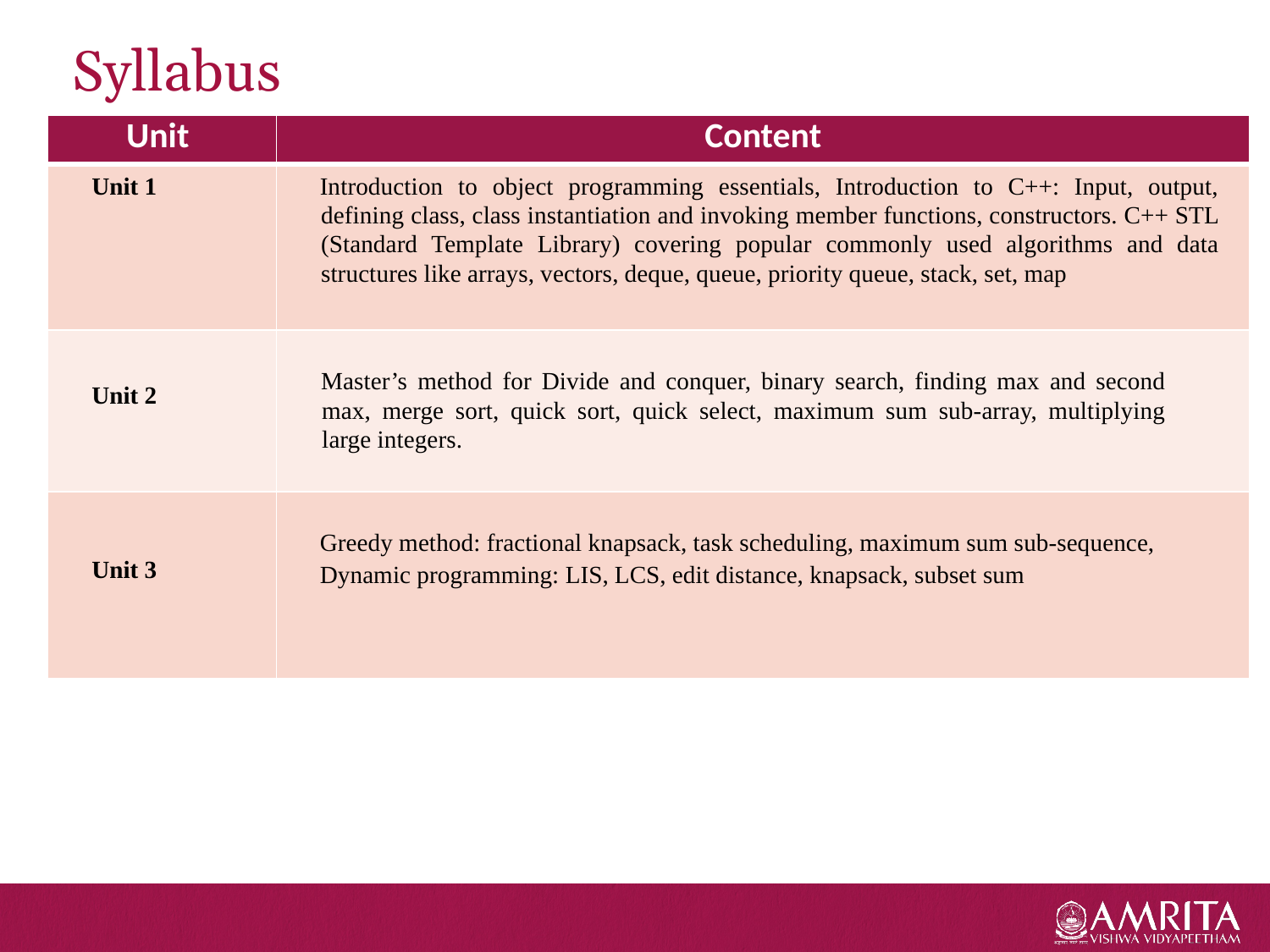

# Syllabus
| Unit | Content |
| --- | --- |
| Unit 1 | Introduction to object programming essentials, Introduction to C++: Input, output, defining class, class instantiation and invoking member functions, constructors. C++ STL (Standard Template Library) covering popular commonly used algorithms and data structures like arrays, vectors, deque, queue, priority queue, stack, set, map |
| Unit 2 | Master’s method for Divide and conquer, binary search, finding max and second max, merge sort, quick sort, quick select, maximum sum sub-array, multiplying large integers. |
| Unit 3 | Greedy method: fractional knapsack, task scheduling, maximum sum sub-sequence, Dynamic programming: LIS, LCS, edit distance, knapsack, subset sum |